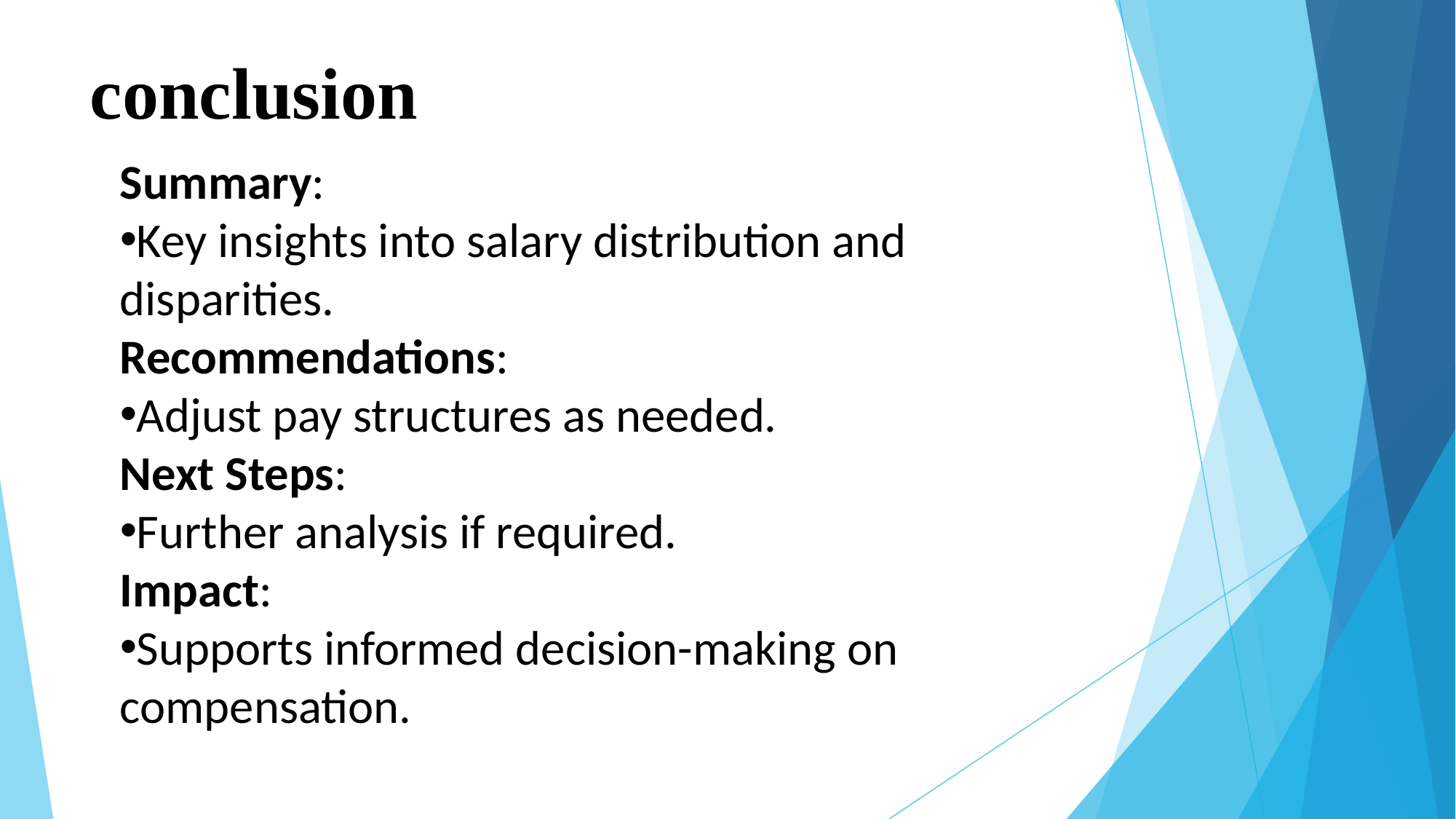

# conclusion
Summary:
Key insights into salary distribution and disparities.
Recommendations:
Adjust pay structures as needed.
Next Steps:
Further analysis if required.
Impact:
Supports informed decision-making on compensation.